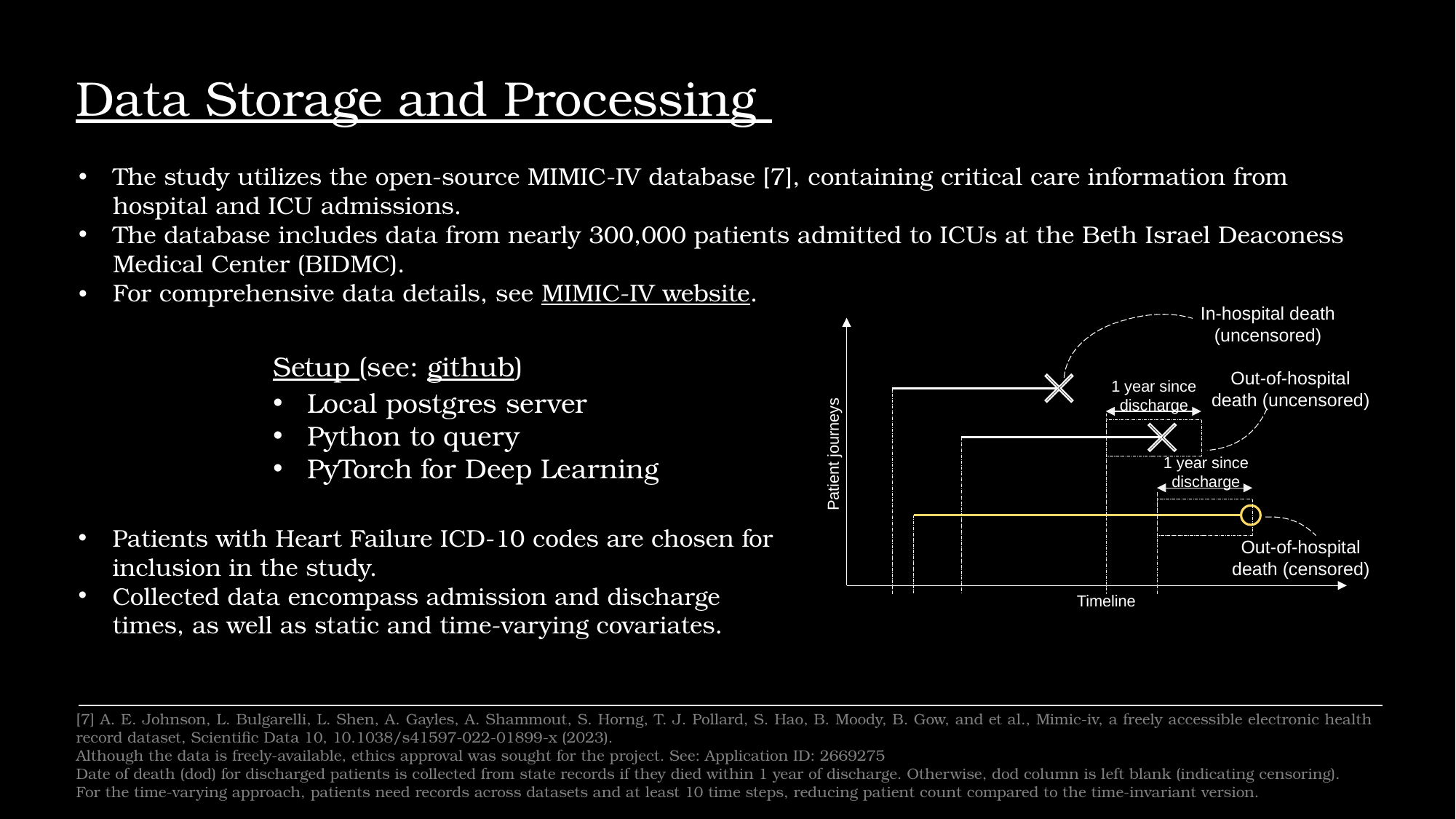

Data Storage and Processing
The study utilizes the open-source MIMIC-IV database [7], containing critical care information from hospital and ICU admissions.
The database includes data from nearly 300,000 patients admitted to ICUs at the Beth Israel Deaconess Medical Center (BIDMC).
For comprehensive data details, see MIMIC-IV website.

In-hospital death (uncensored)
Out-of-hospital death (uncensored)

1 year since discharge

Patient journeys
1 year since discharge

Out-of-hospital death (censored)
Timeline
Setup (see: github)
Local postgres server
Python to query
PyTorch for Deep Learning

Patients with Heart Failure ICD-10 codes are chosen for inclusion in the study.
Collected data encompass admission and discharge times, as well as static and time-varying covariates.
[7] A. E. Johnson, L. Bulgarelli, L. Shen, A. Gayles, A. Shammout, S. Horng, T. J. Pollard, S. Hao, B. Moody, B. Gow, and et al., Mimic-iv, a freely accessible electronic health record dataset, Scientific Data 10, 10.1038/s41597-022-01899-x (2023).
Although the data is freely-available, ethics approval was sought for the project. See: Application ID: 2669275
Date of death (dod) for discharged patients is collected from state records if they died within 1 year of discharge. Otherwise, dod column is left blank (indicating censoring).
For the time-varying approach, patients need records across datasets and at least 10 time steps, reducing patient count compared to the time-invariant version.